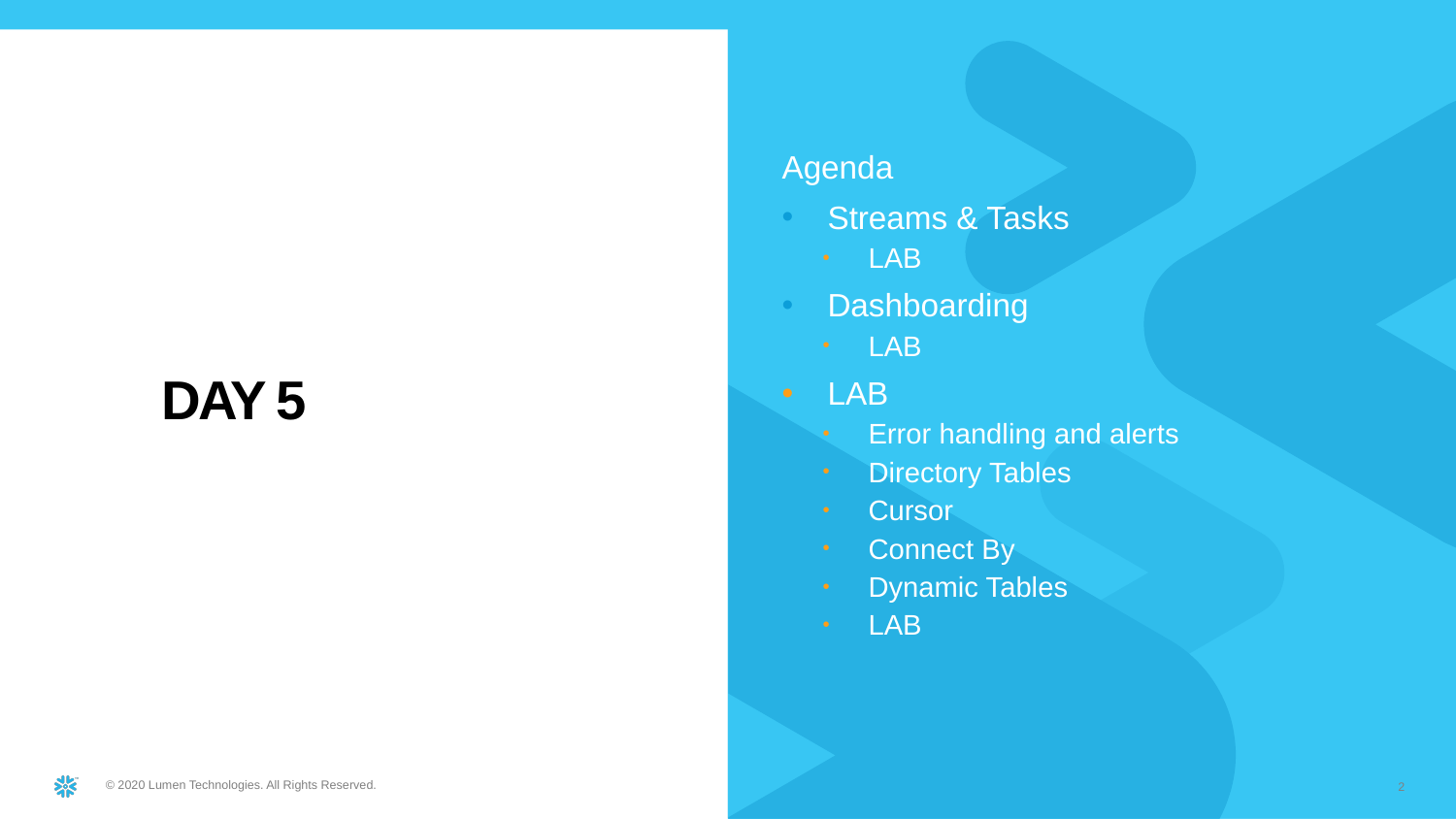

Agenda
Streams & Tasks
LAB
Dashboarding
LAB
LAB
Error handling and alerts
Directory Tables
Cursor
Connect By
Dynamic Tables
LAB

Day 5
2